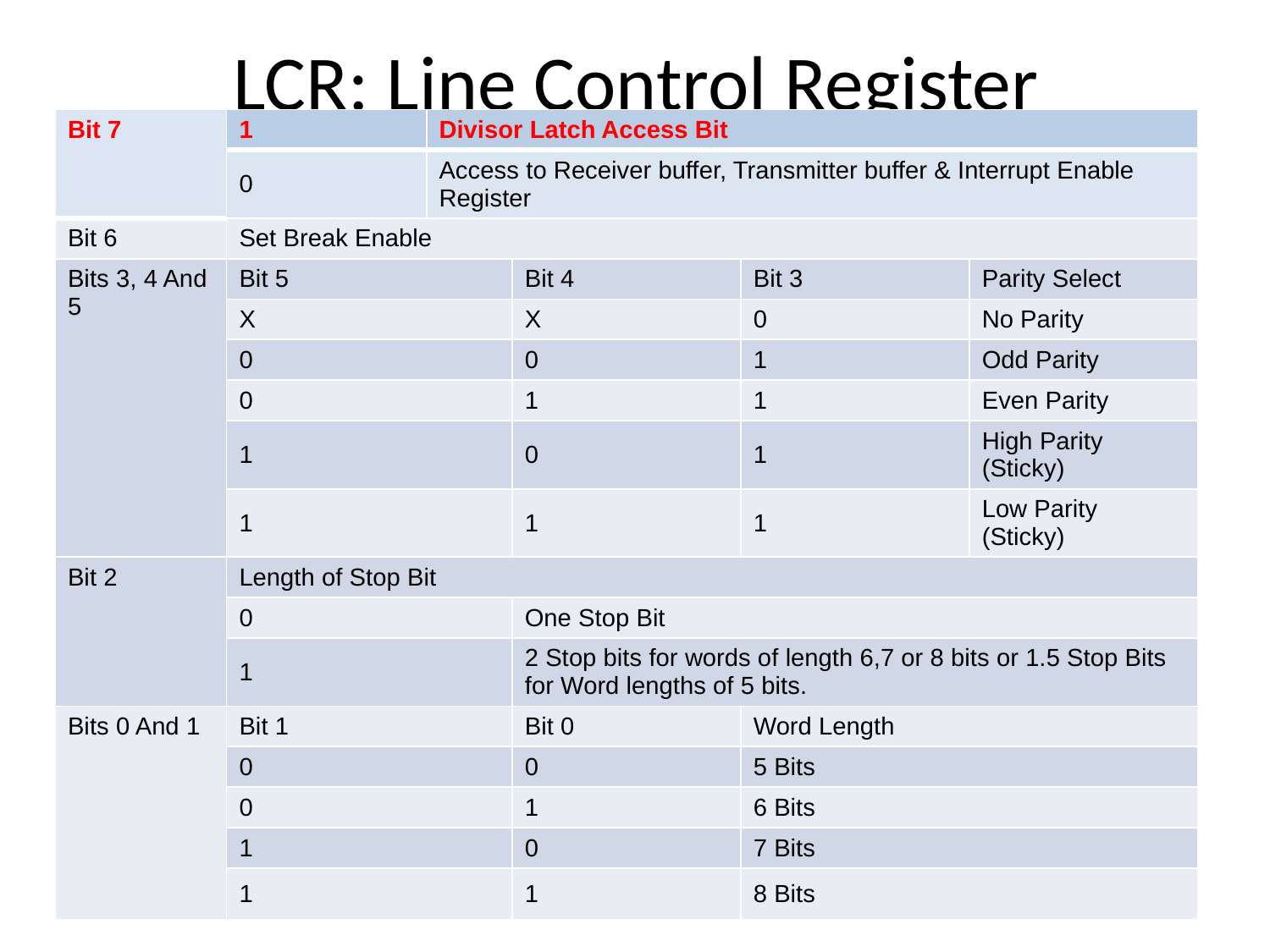

# LCR: Line Control Register
| Bit 7 | 1 | Divisor Latch Access Bit |  |  |  |
| --- | --- | --- | --- | --- | --- |
|  | 0 | Access to Receiver buffer, Transmitter buffer & Interrupt Enable Register |  |  |  |
| Bit 6 | Set Break Enable |  |  |  |  |
| Bits 3, 4 And 5 | Bit 5 |  | Bit 4 | Bit 3 | Parity Select |
|  | X |  | X | 0 | No Parity |
|  | 0 |  | 0 | 1 | Odd Parity |
|  | 0 |  | 1 | 1 | Even Parity |
|  | 1 |  | 0 | 1 | High Parity (Sticky) |
|  | 1 |  | 1 | 1 | Low Parity (Sticky) |
| Bit 2 | Length of Stop Bit |  |  |  |  |
|  | 0 |  | One Stop Bit |  |  |
|  | 1 |  | 2 Stop bits for words of length 6,7 or 8 bits or 1.5 Stop Bits for Word lengths of 5 bits. |  |  |
| Bits 0 And 1 | Bit 1 |  | Bit 0 | Word Length |  |
|  | 0 |  | 0 | 5 Bits |  |
|  | 0 |  | 1 | 6 Bits |  |
|  | 1 |  | 0 | 7 Bits |  |
|  | 1 |  | 1 | 8 Bits |  |